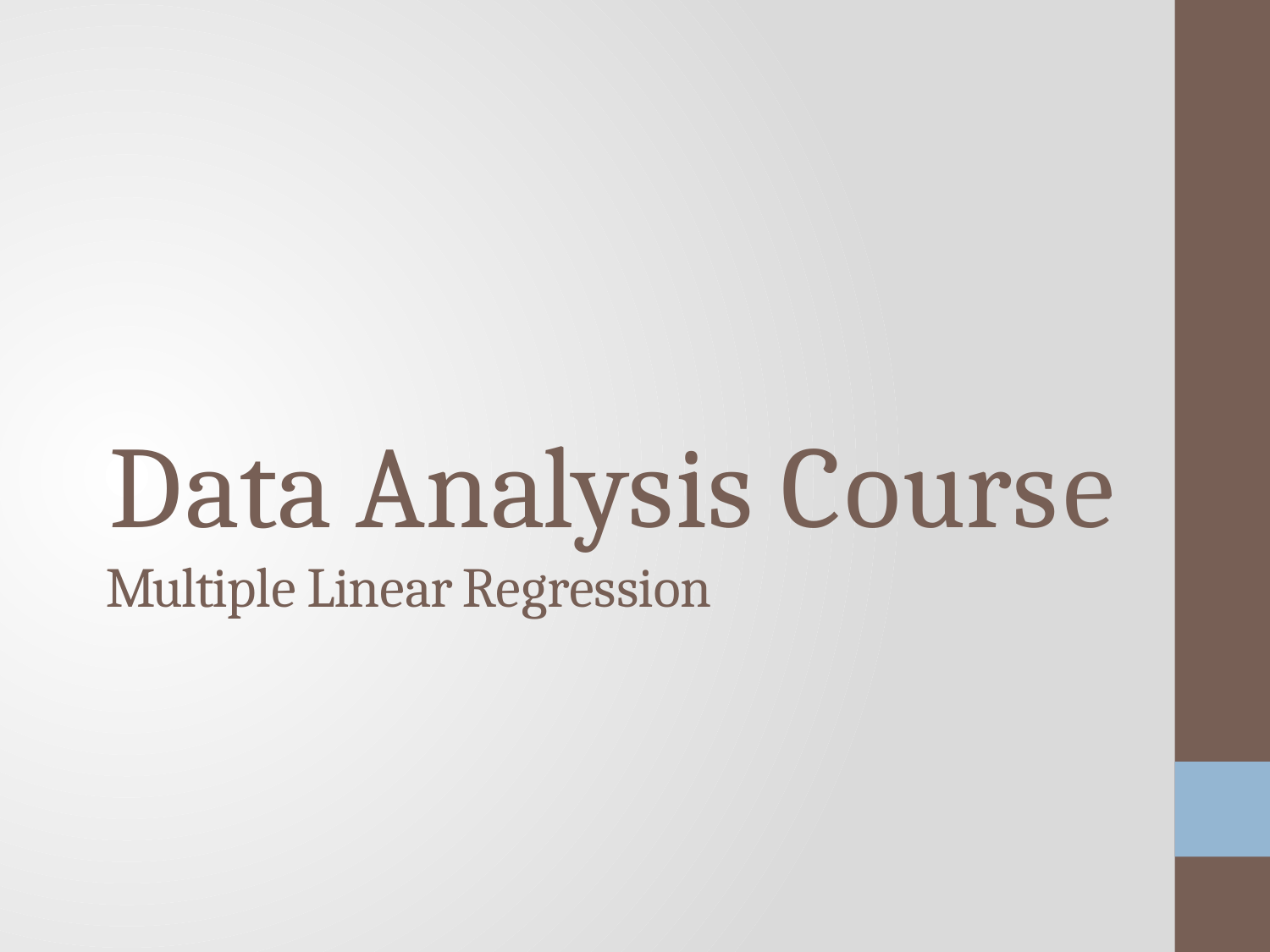

# Data Analysis Course Multiple Linear Regression